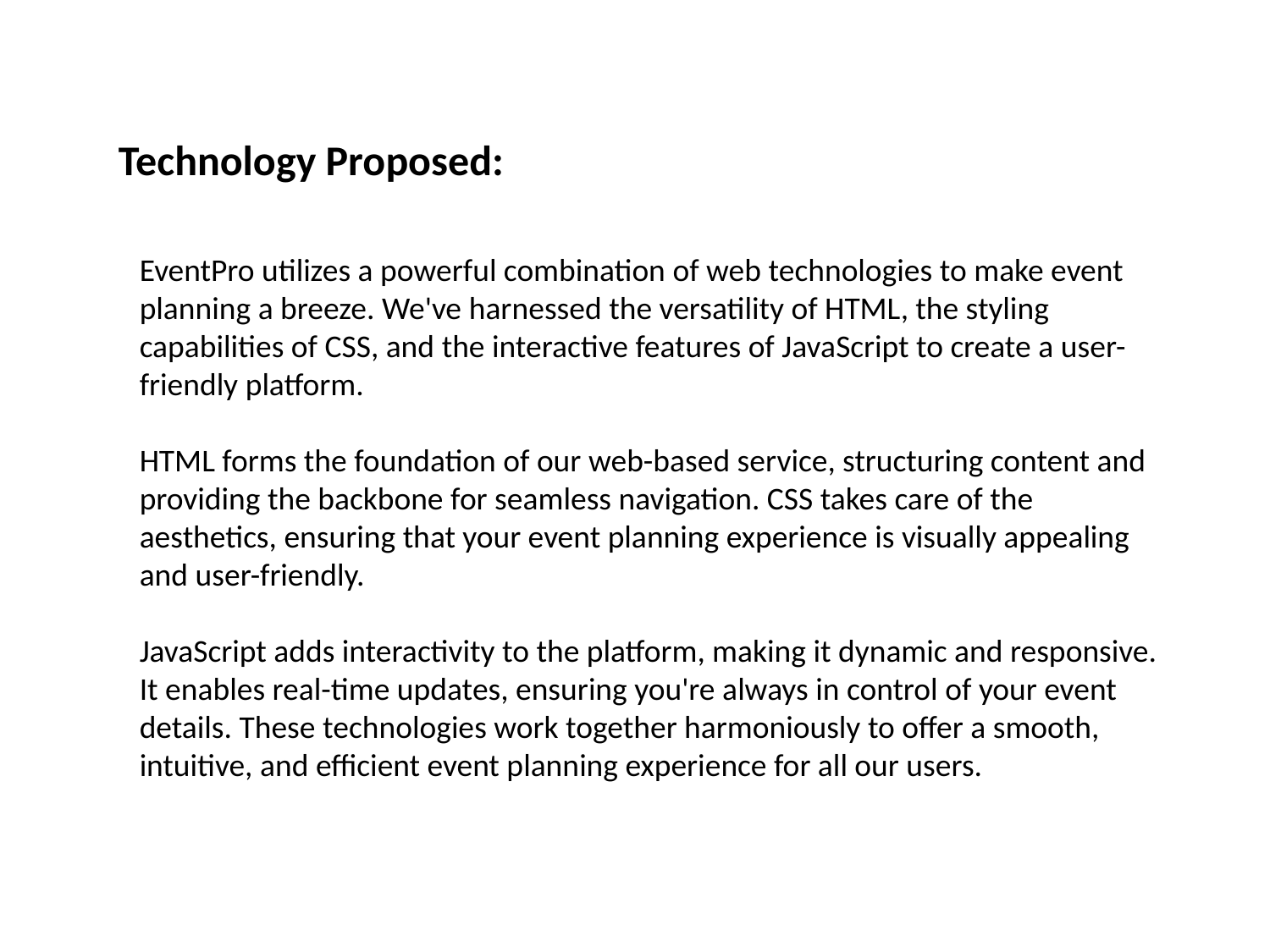

Technology Proposed:
EventPro utilizes a powerful combination of web technologies to make event planning a breeze. We've harnessed the versatility of HTML, the styling capabilities of CSS, and the interactive features of JavaScript to create a user-friendly platform.

HTML forms the foundation of our web-based service, structuring content and providing the backbone for seamless navigation. CSS takes care of the aesthetics, ensuring that your event planning experience is visually appealing and user-friendly.

JavaScript adds interactivity to the platform, making it dynamic and responsive. It enables real-time updates, ensuring you're always in control of your event details. These technologies work together harmoniously to offer a smooth, intuitive, and efficient event planning experience for all our users.